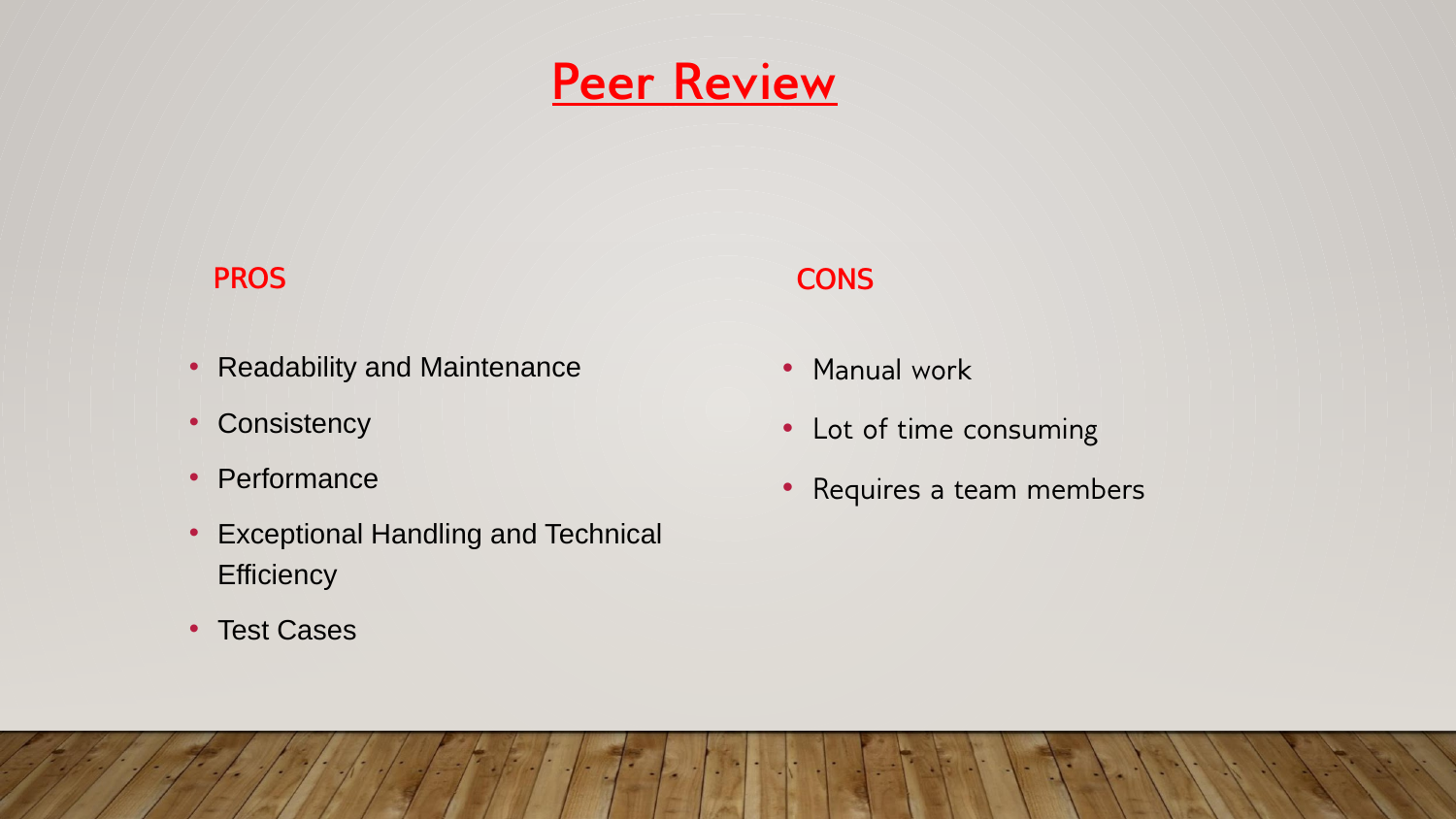

Peer Review
   PROS

  CONS

Manual work
Lot of time consuming
Requires a team members

Readability and Maintenance
Consistency
Performance
Exceptional Handling and Technical Efficiency
Test Cases